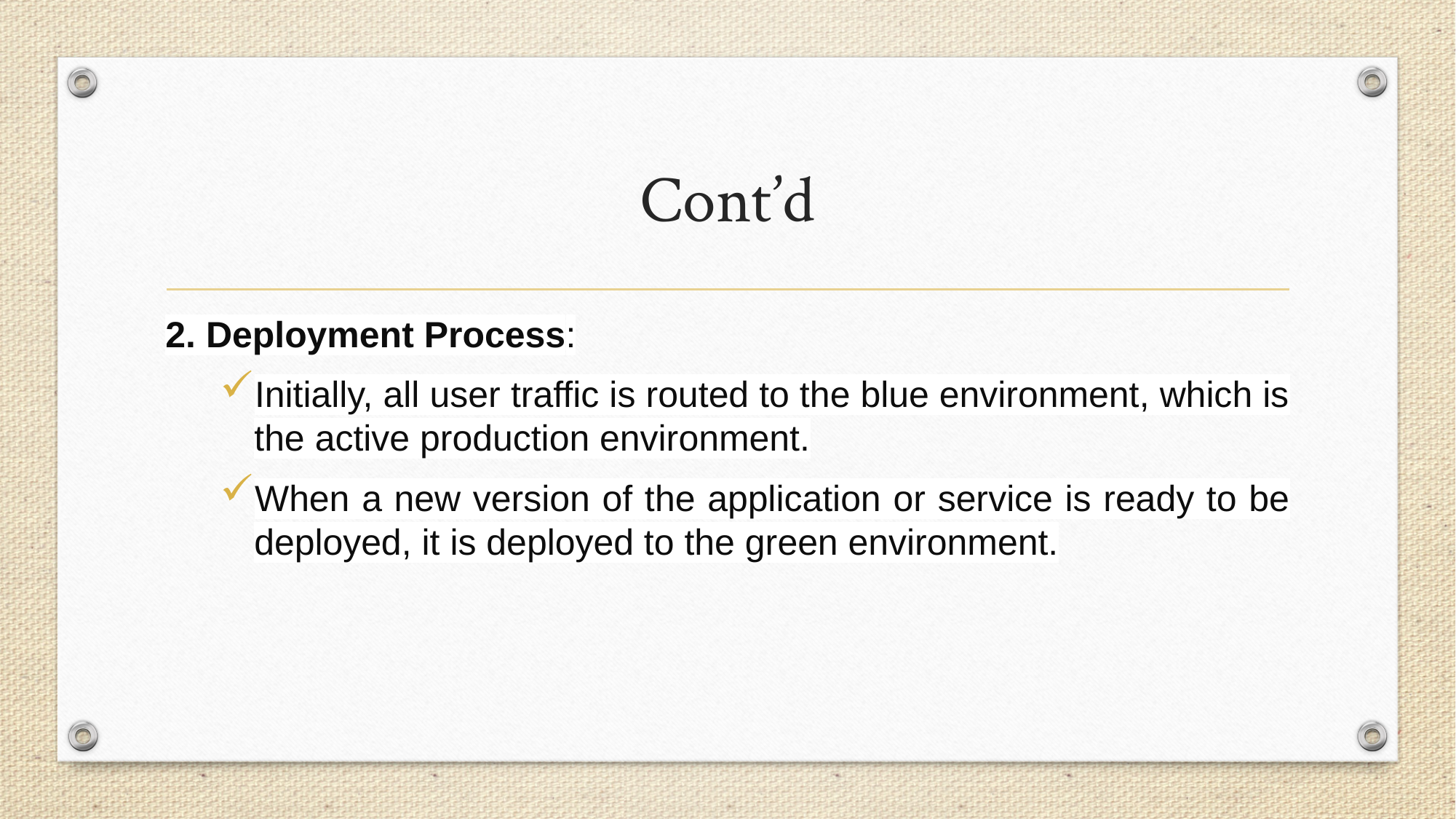

# Cont’d
2. Deployment Process:
Initially, all user traffic is routed to the blue environment, which is the active production environment.
When a new version of the application or service is ready to be deployed, it is deployed to the green environment.